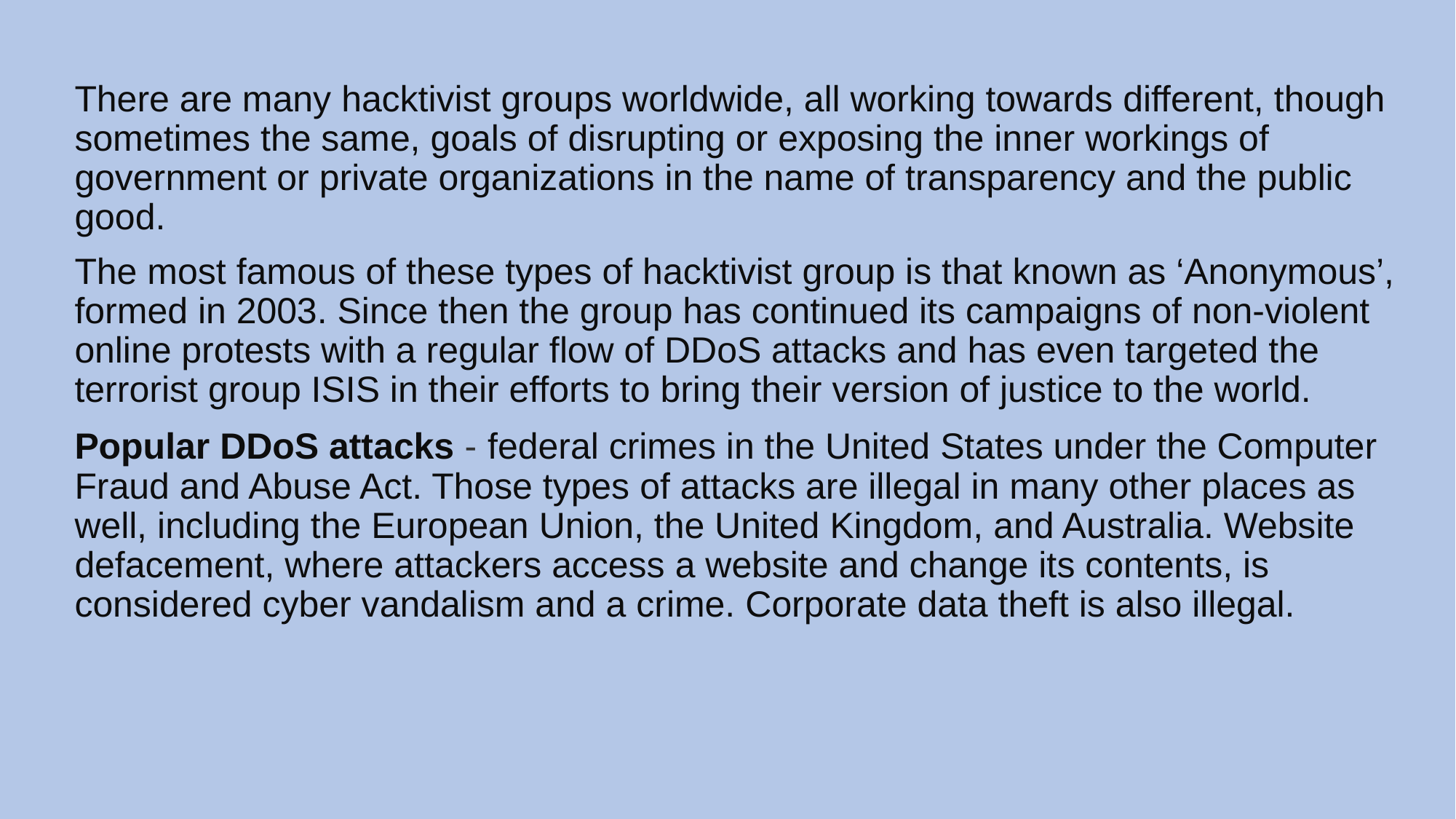

There are many hacktivist groups worldwide, all working towards different, though sometimes the same, goals of disrupting or exposing the inner workings of government or private organizations in the name of transparency and the public good.
The most famous of these types of hacktivist group is that known as ‘Anonymous’, formed in 2003. Since then the group has continued its campaigns of non-violent online protests with a regular flow of DDoS attacks and has even targeted the terrorist group ISIS in their efforts to bring their version of justice to the world.
Popular DDoS attacks - federal crimes in the United States under the Computer Fraud and Abuse Act. Those types of attacks are illegal in many other places as well, including the European Union, the United Kingdom, and Australia. Website defacement, where attackers access a website and change its contents, is considered cyber vandalism and a crime. Corporate data theft is also illegal.